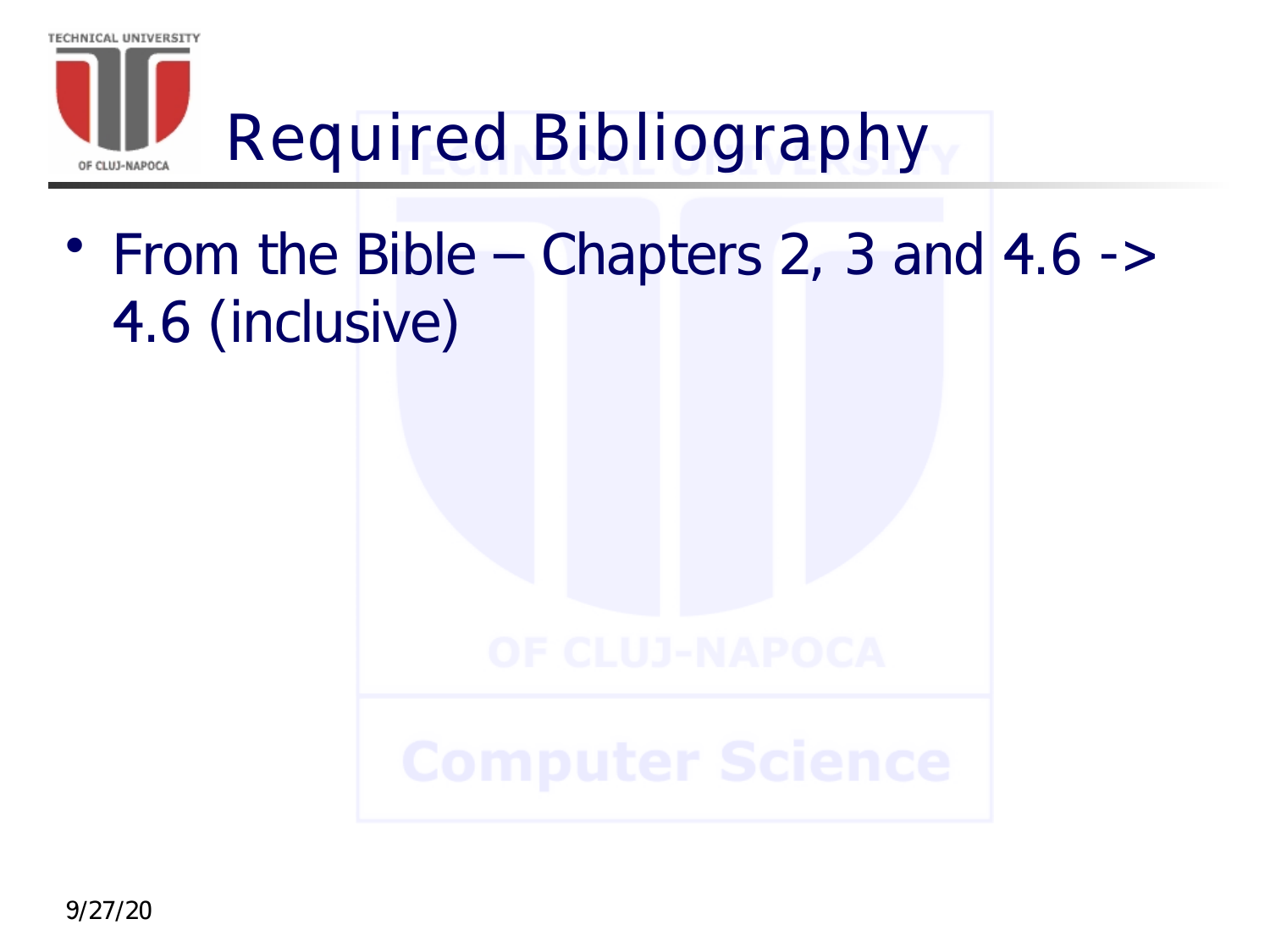

# Required Bibliography
From the Bible – Chapters 2, 3 and 4.6 -> 4.6 (inclusive)
9/27/20